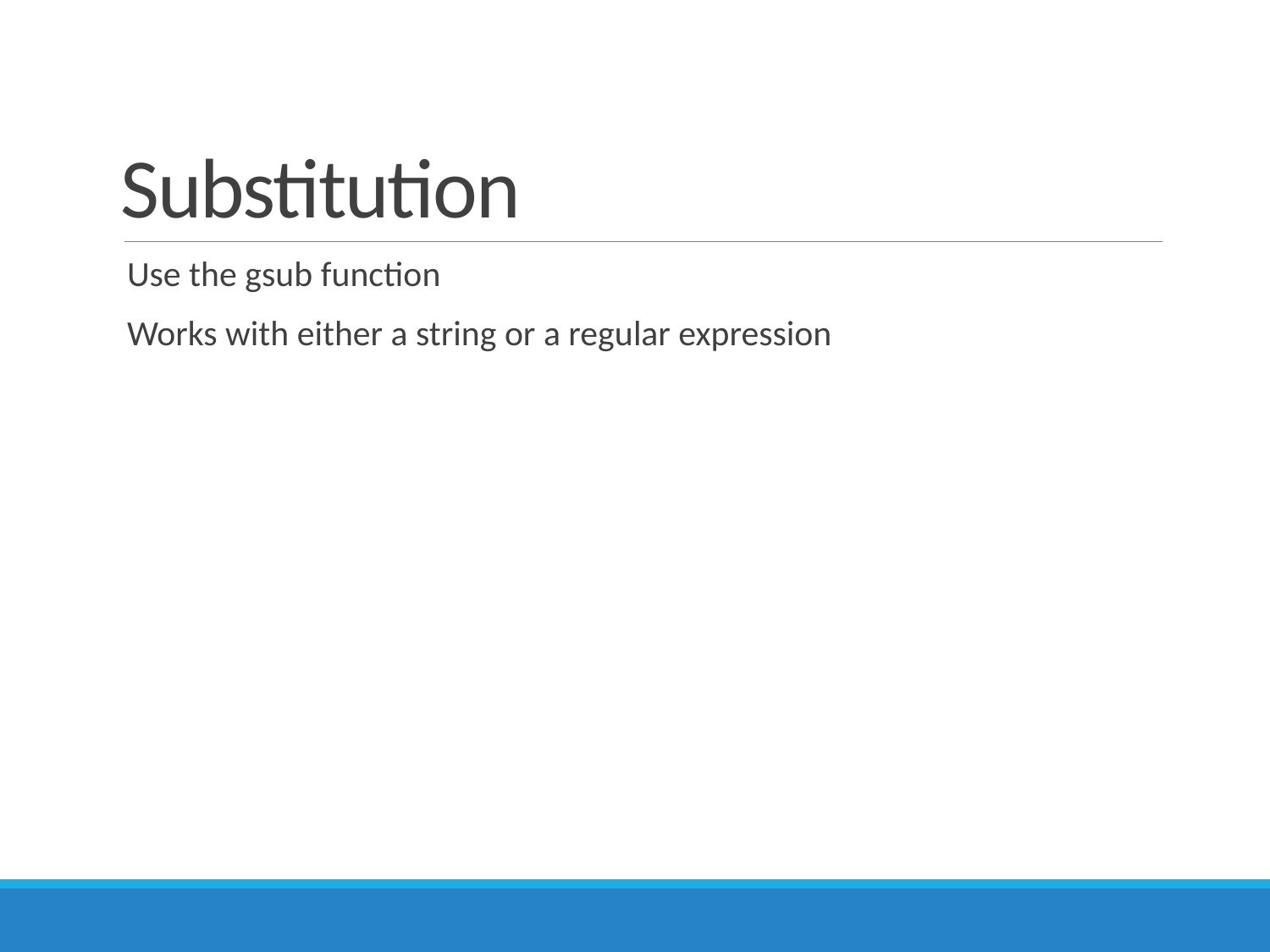

# Substitution
Use the gsub function
Works with either a string or a regular expression
11